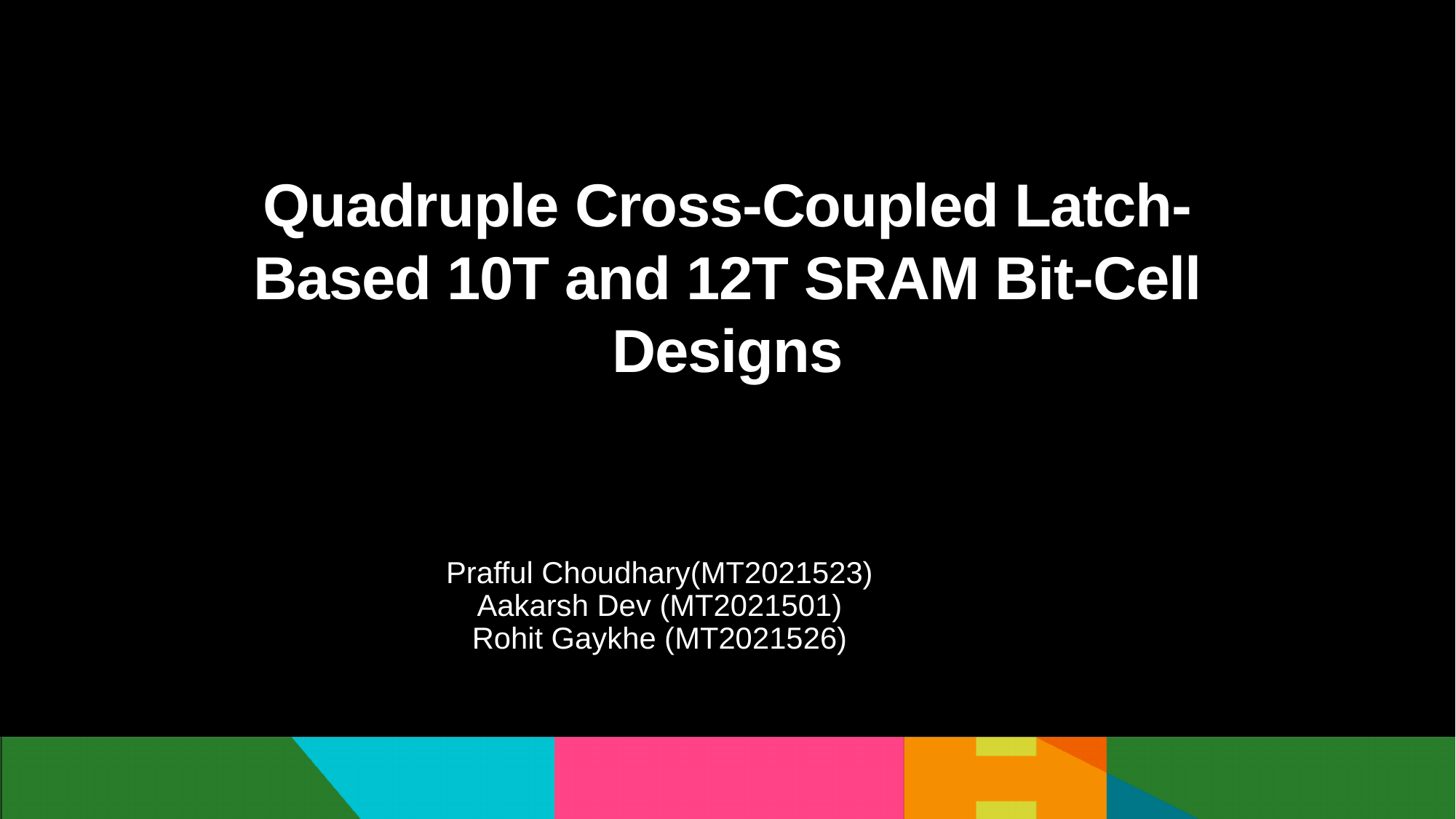

# Quadruple Cross-Coupled Latch-Based 10T and 12T SRAM Bit-Cell Designs

Prafful Choudhary(MT2021523)
Aakarsh Dev (MT2021501)
Rohit Gaykhe (MT2021526)